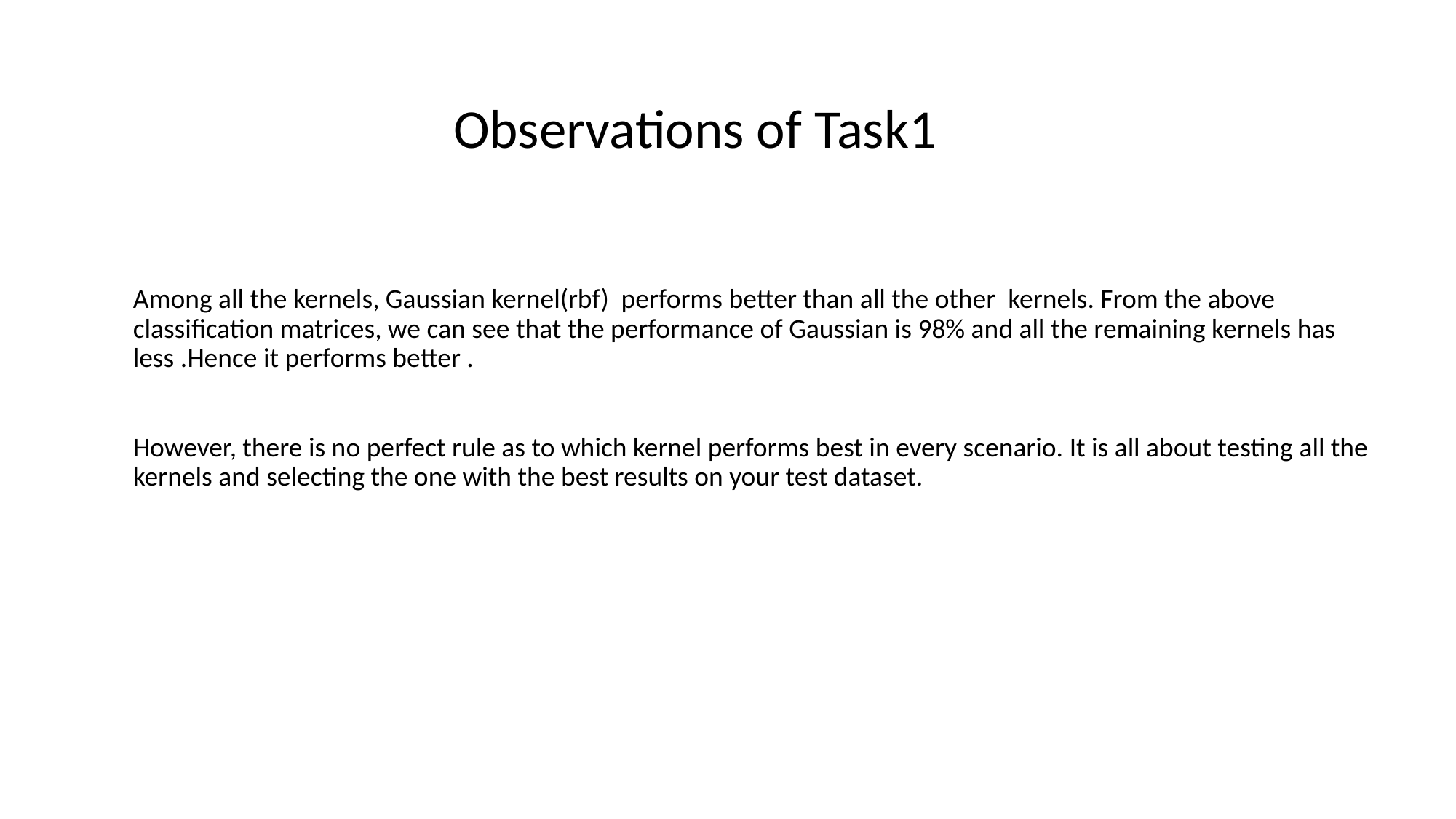

# Observations of Task1

Among all the kernels, Gaussian kernel(rbf)  performs better than all the other  kernels. From the above classification matrices, we can see that the performance of Gaussian is 98% and all the remaining kernels has less .Hence it performs better .

However, there is no perfect rule as to which kernel performs best in every scenario. It is all about testing all the kernels and selecting the one with the best results on your test dataset.